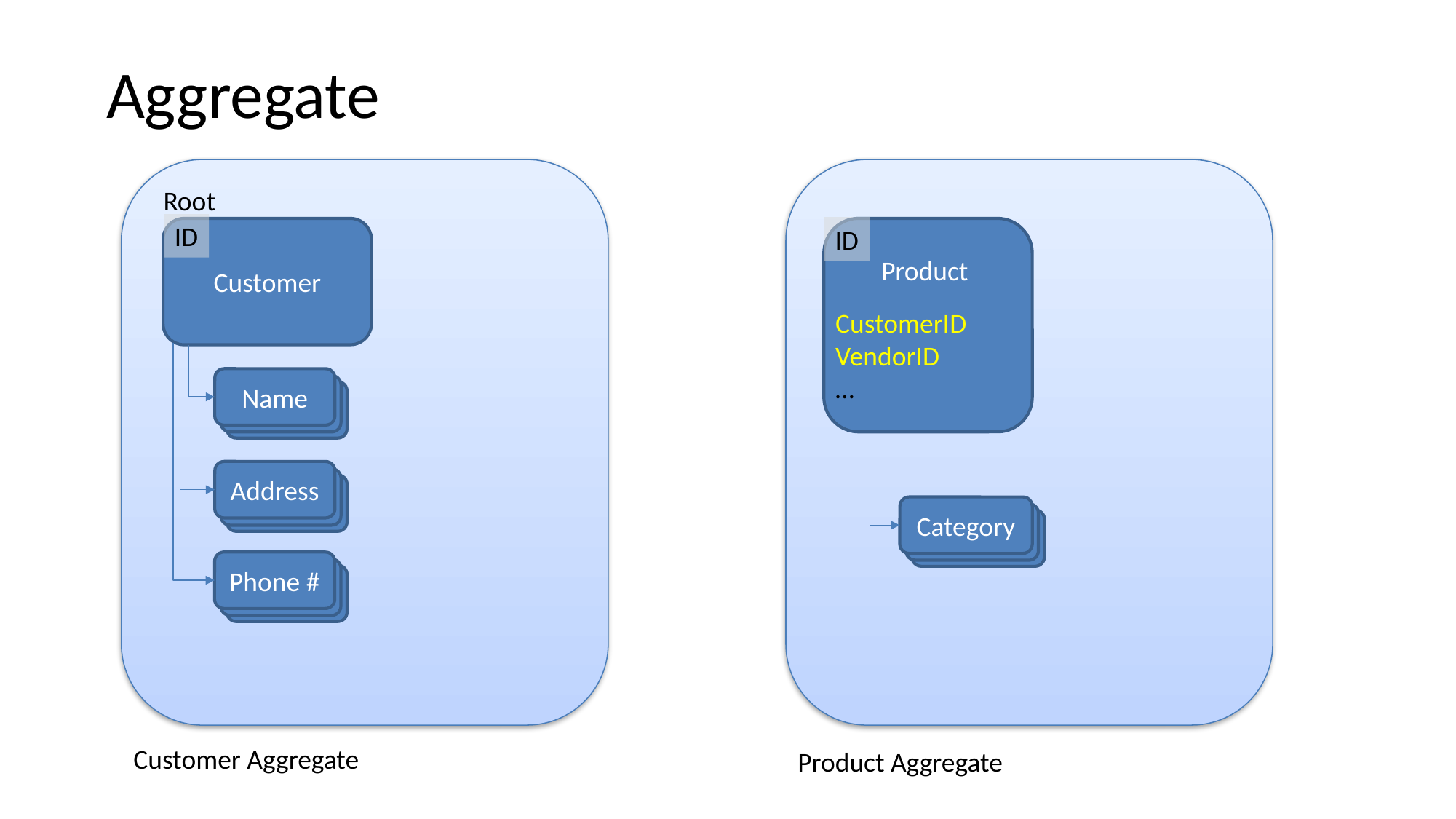

# Aggregate

Root
ID
ID

Customer
Product
CustomerID
VendorID
…
Name
Name
Name
Address
Name
Name
Category
Name
Name
Phone #
Name
Name
Customer Aggregate
Product Aggregate